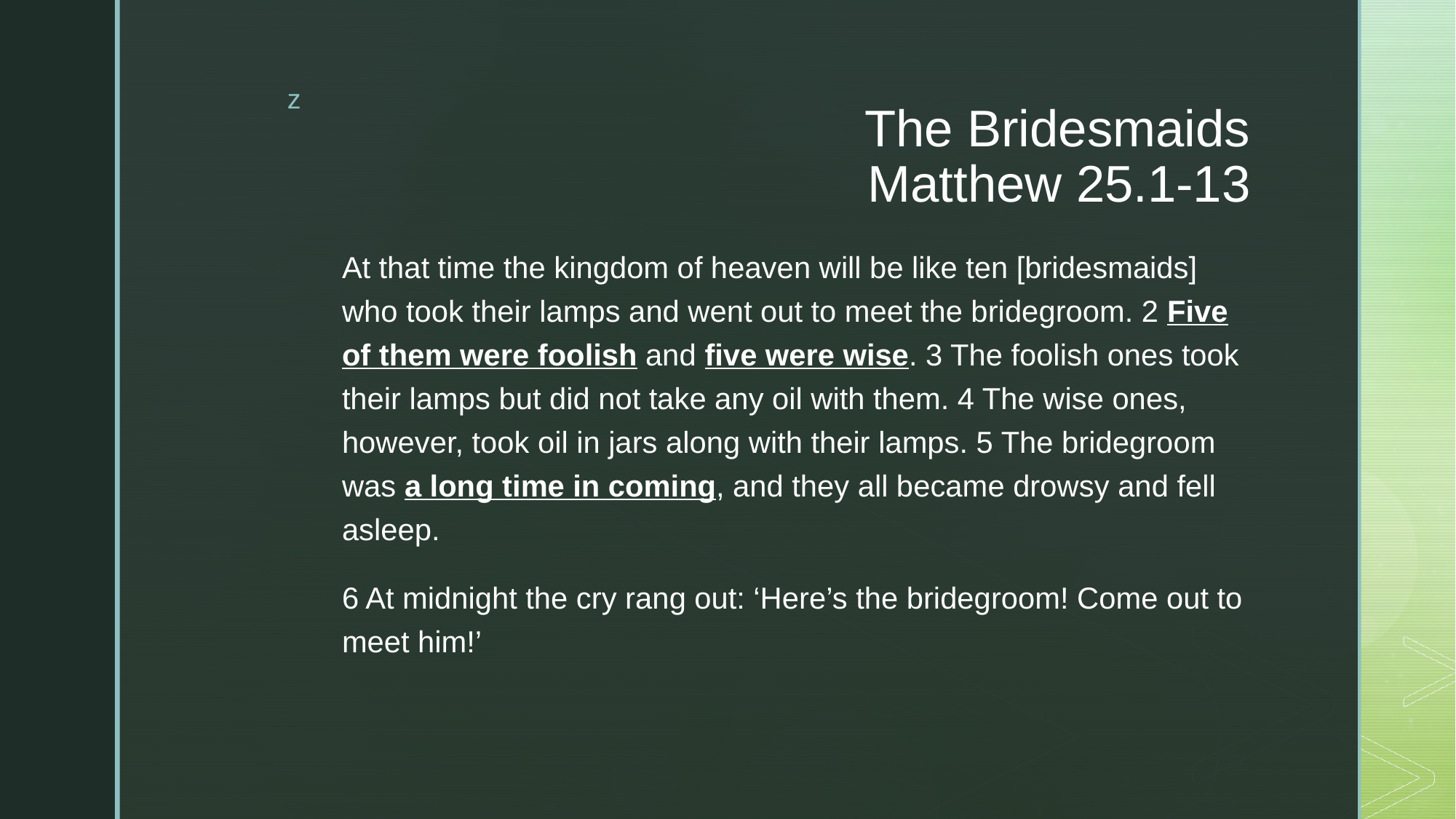

# The Bridesmaids Matthew 25.1-13
At that time the kingdom of heaven will be like ten [bridesmaids] who took their lamps and went out to meet the bridegroom. 2 Five of them were foolish and five were wise. 3 The foolish ones took their lamps but did not take any oil with them. 4 The wise ones, however, took oil in jars along with their lamps. 5 The bridegroom was a long time in coming, and they all became drowsy and fell asleep.
6 At midnight the cry rang out: ‘Here’s the bridegroom! Come out to meet him!’